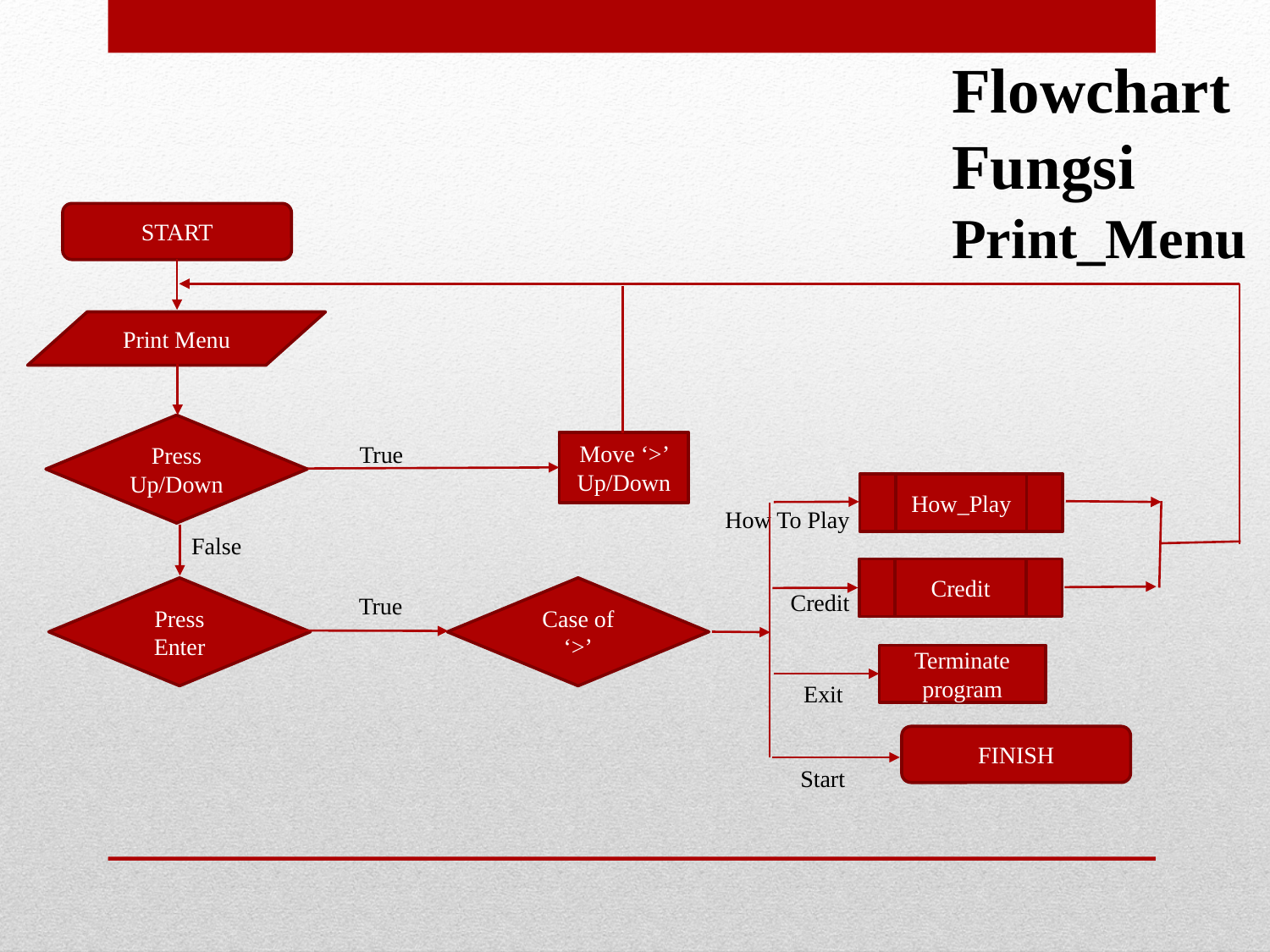

Flowchart Fungsi Print_Menu
START
Print Menu
Press Up/Down
Move ‘>’ Up/Down
True
Tebak
How_Play
How To Play
False
Tebak
Credit
Credit
Press Enter
Case of ‘>’
True
Terminate program
Exit
FINISH
Start